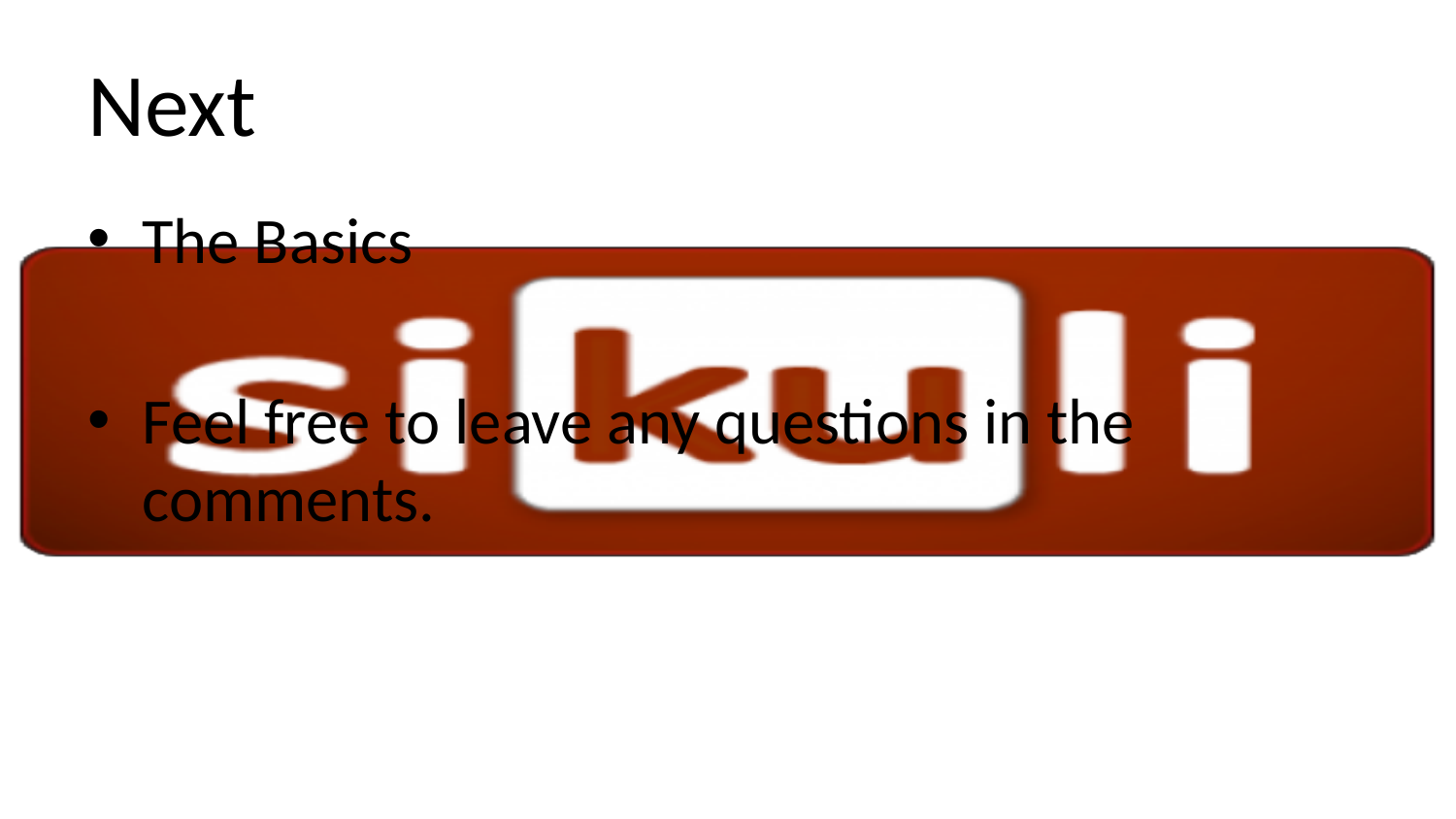

# Next
The Basics

Feel free to leave any questions in the comments.